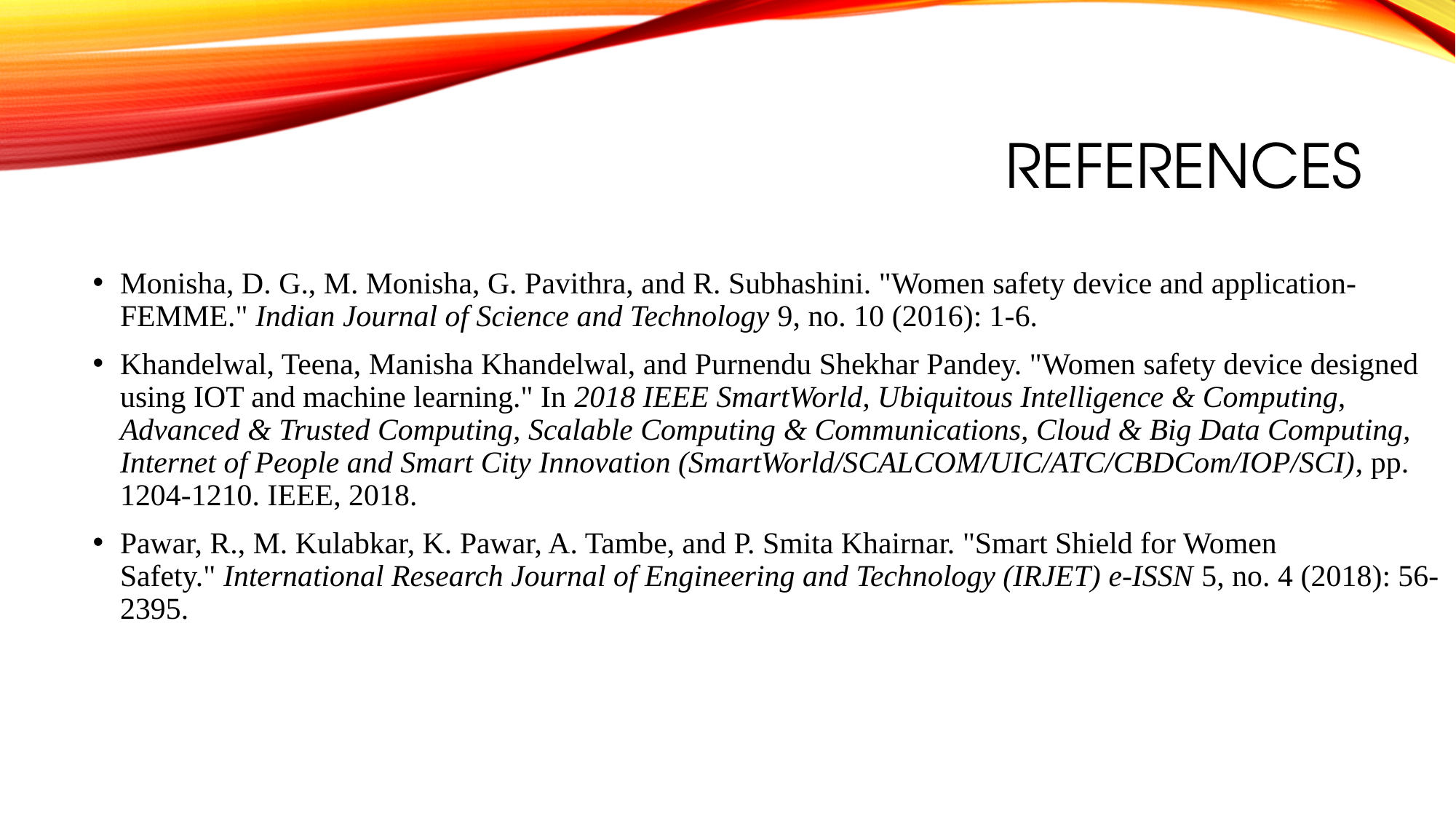

# References
Monisha, D. G., M. Monisha, G. Pavithra, and R. Subhashini. "Women safety device and application-FEMME." Indian Journal of Science and Technology 9, no. 10 (2016): 1-6.
Khandelwal, Teena, Manisha Khandelwal, and Purnendu Shekhar Pandey. "Women safety device designed using IOT and machine learning." In 2018 IEEE SmartWorld, Ubiquitous Intelligence & Computing, Advanced & Trusted Computing, Scalable Computing & Communications, Cloud & Big Data Computing, Internet of People and Smart City Innovation (SmartWorld/SCALCOM/UIC/ATC/CBDCom/IOP/SCI), pp. 1204-1210. IEEE, 2018.
Pawar, R., M. Kulabkar, K. Pawar, A. Tambe, and P. Smita Khairnar. "Smart Shield for Women Safety." International Research Journal of Engineering and Technology (IRJET) e-ISSN 5, no. 4 (2018): 56-2395.